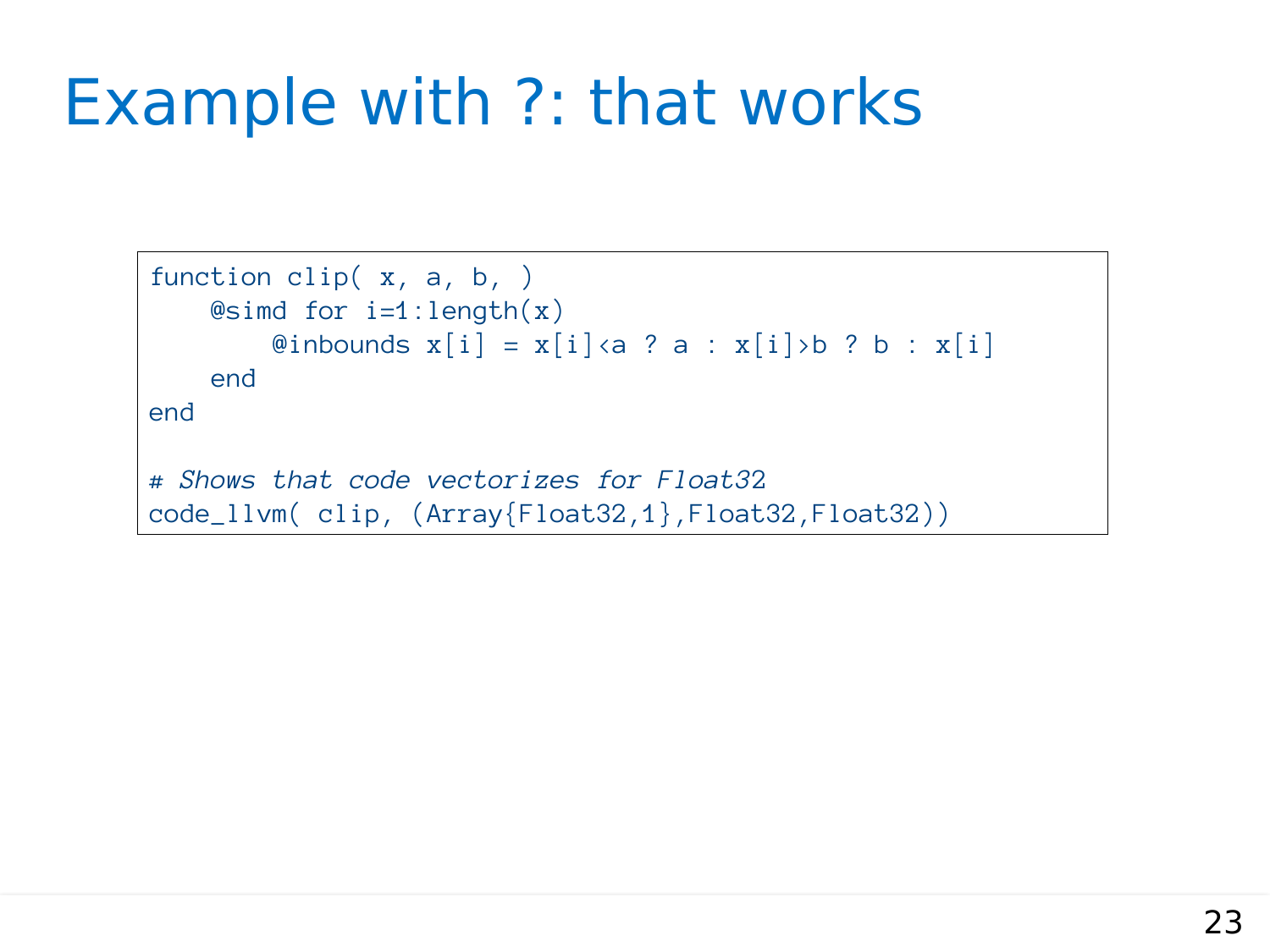

# Example with ?: that works
function clip( x, a, b, )
    @simd for i=1:length(x)
        @inbounds x[i] = x[i]<a ? a : x[i]>b ? b : x[i]
    end
end

# Shows that code vectorizes for Float32
code_llvm( clip, (Array{Float32,1},Float32,Float32))
23